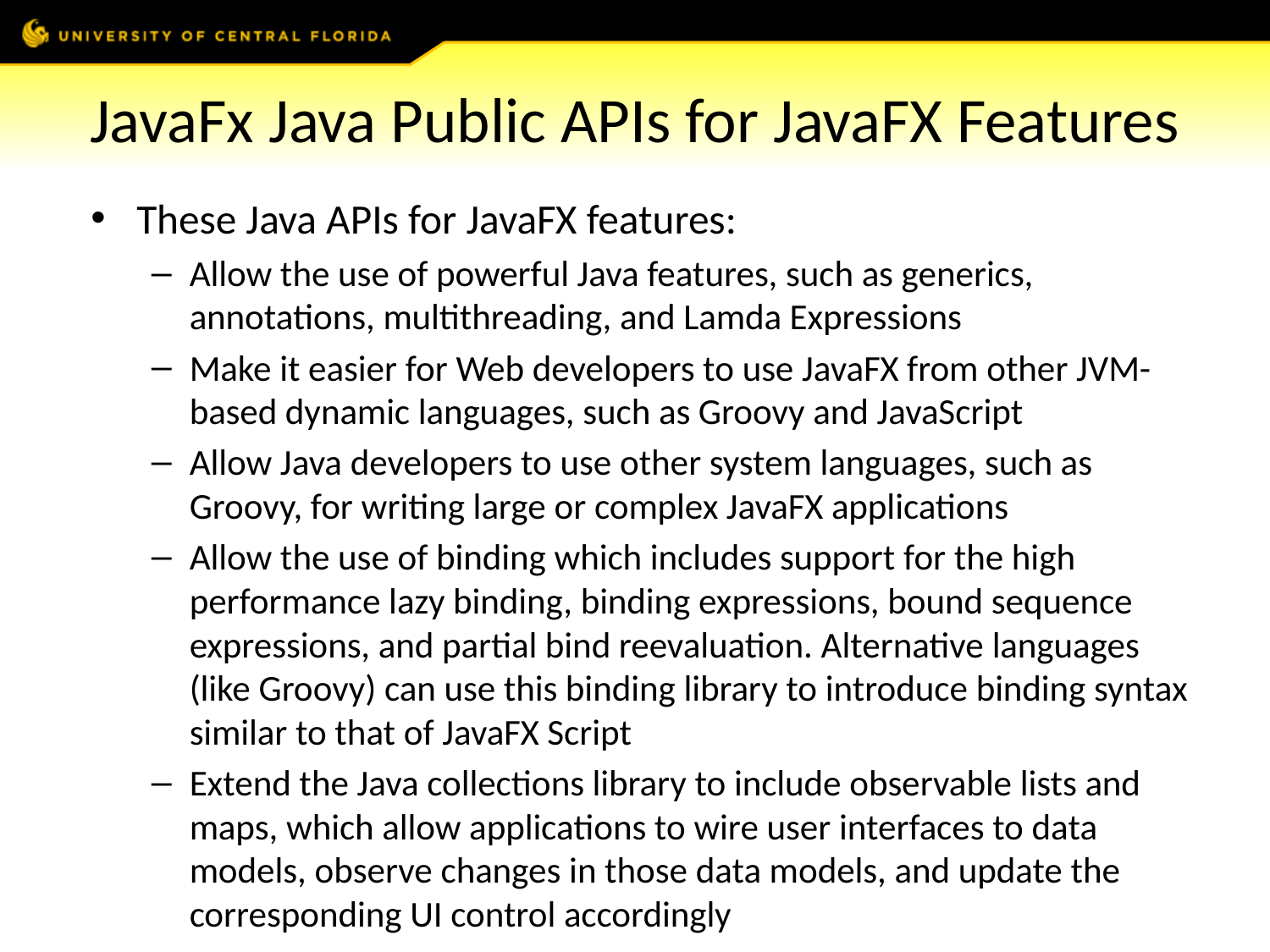

# JavaFx Java Public APIs for JavaFX Features
These Java APIs for JavaFX features:
Allow the use of powerful Java features, such as generics, annotations, multithreading, and Lamda Expressions
Make it easier for Web developers to use JavaFX from other JVM-based dynamic languages, such as Groovy and JavaScript
Allow Java developers to use other system languages, such as Groovy, for writing large or complex JavaFX applications
Allow the use of binding which includes support for the high performance lazy binding, binding expressions, bound sequence expressions, and partial bind reevaluation. Alternative languages (like Groovy) can use this binding library to introduce binding syntax similar to that of JavaFX Script
Extend the Java collections library to include observable lists and maps, which allow applications to wire user interfaces to data models, observe changes in those data models, and update the corresponding UI control accordingly